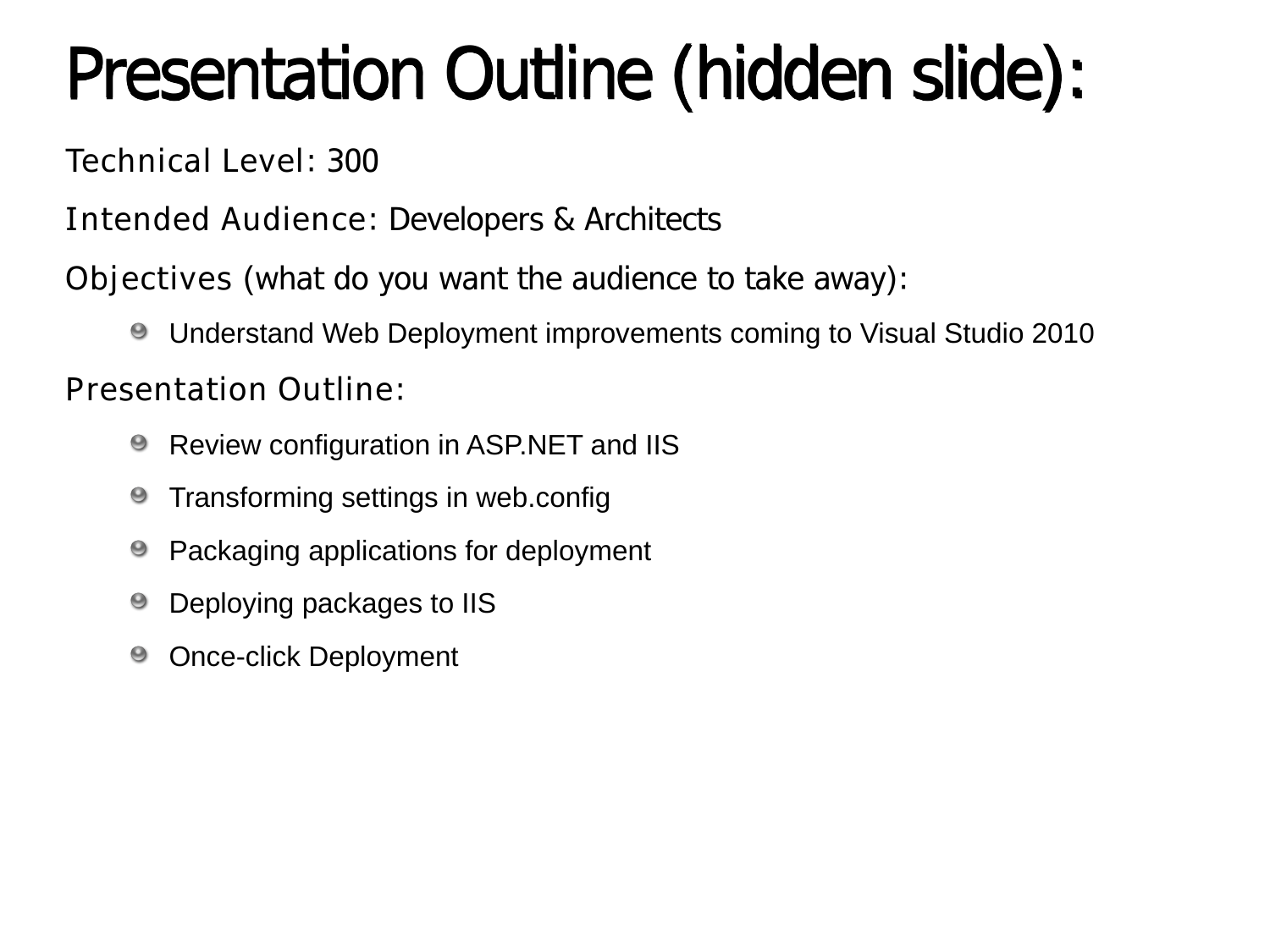

# Presentation Outline (hidden slide):
Technical Level: 300
Intended Audience: Developers & Architects
Objectives (what do you want the audience to take away):
Understand Web Deployment improvements coming to Visual Studio 2010
Presentation Outline:
Review configuration in ASP.NET and IIS
Transforming settings in web.config
Packaging applications for deployment
Deploying packages to IIS
Once-click Deployment